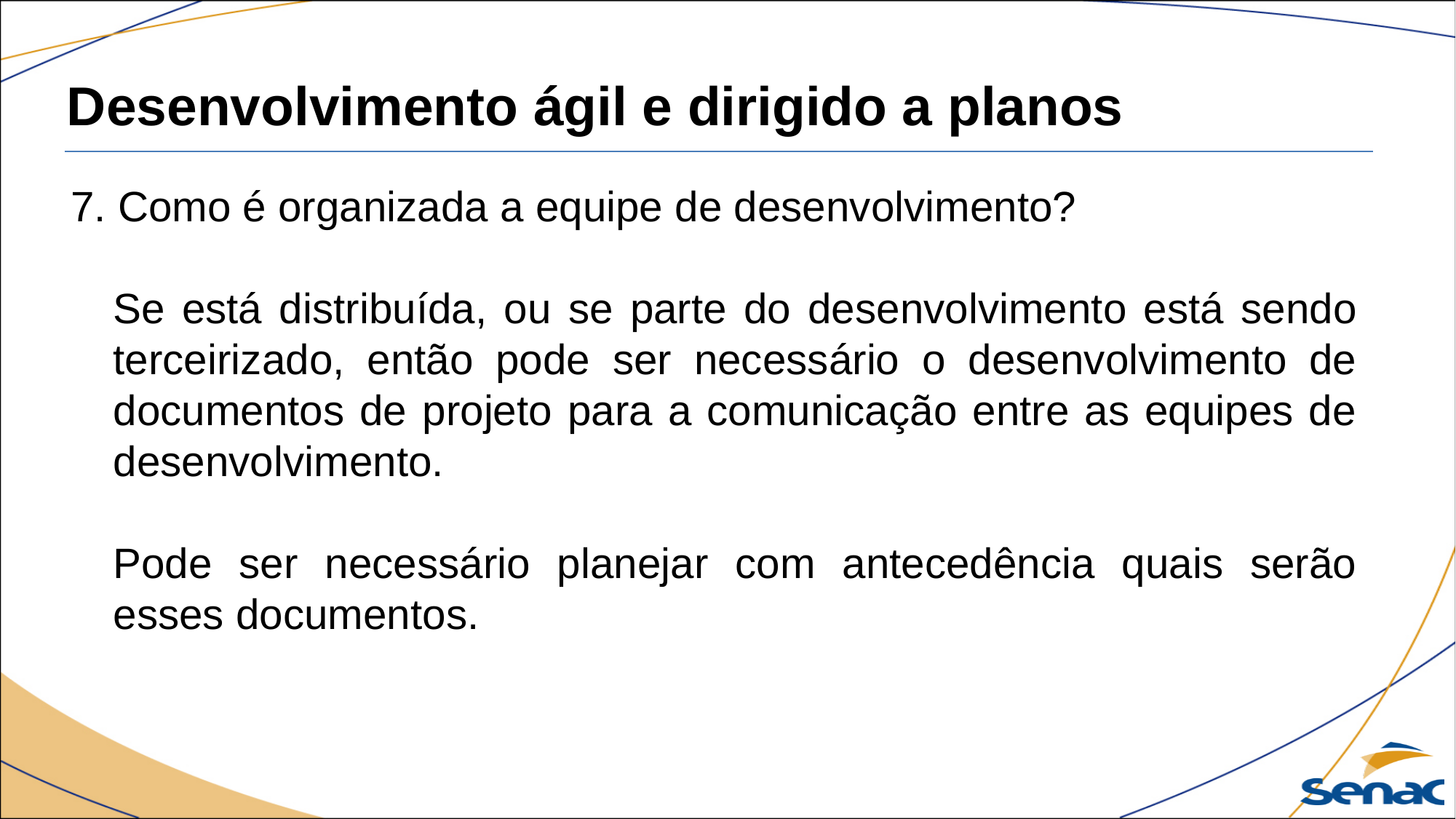

Desenvolvimento ágil e dirigido a planos
7. Como é organizada a equipe de desenvolvimento?

Se está distribuída, ou se parte do desenvolvimento está sendo terceirizado, então pode ser necessário o desenvolvimento de documentos de projeto para a comunicação entre as equipes de desenvolvimento.

Pode ser necessário planejar com antecedência quais serão esses documentos.